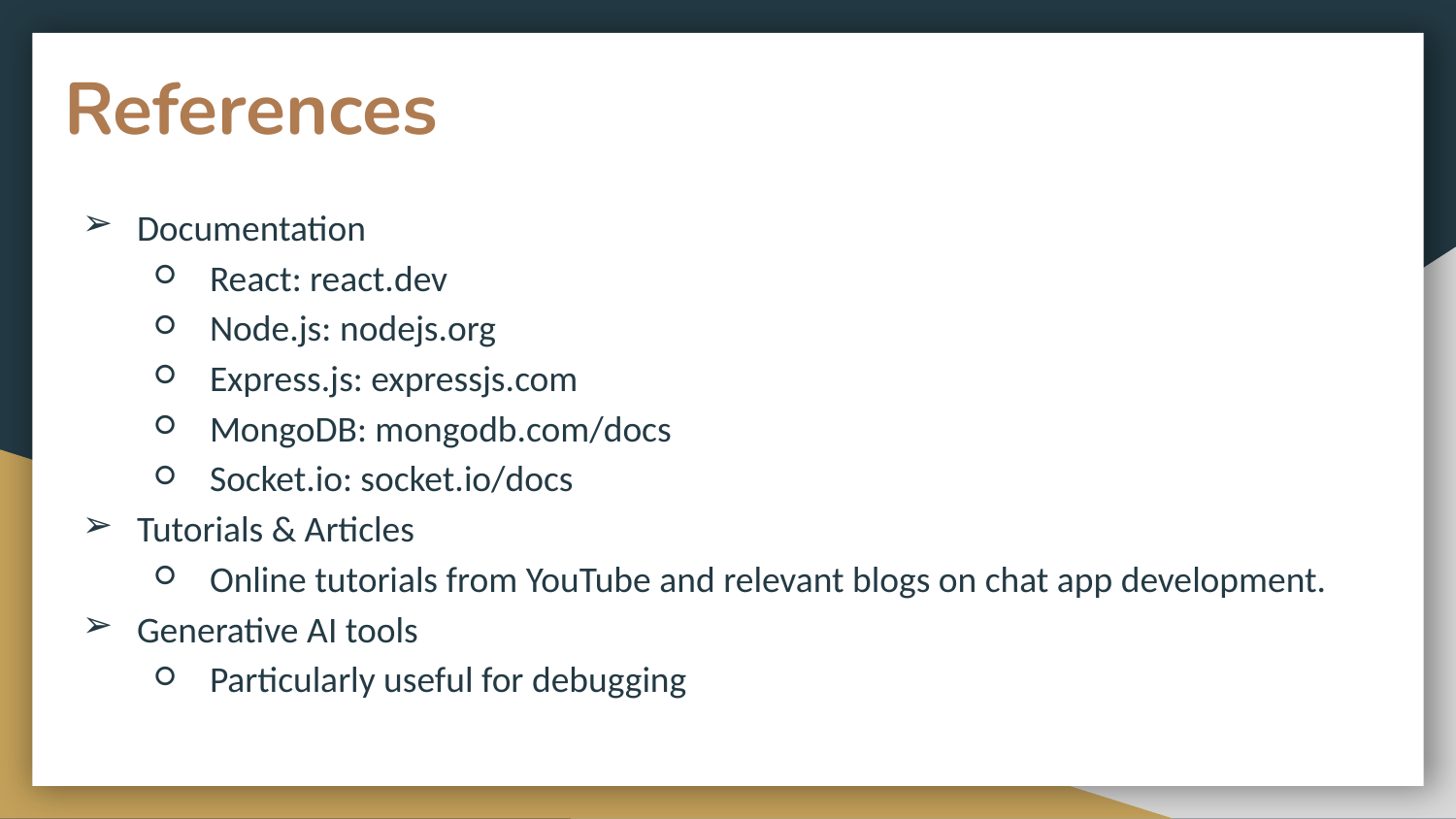

# References
Documentation
React: react.dev
Node.js: nodejs.org
Express.js: expressjs.com
MongoDB: mongodb.com/docs
Socket.io: socket.io/docs
Tutorials & Articles
Online tutorials from YouTube and relevant blogs on chat app development.
Generative AI tools
Particularly useful for debugging